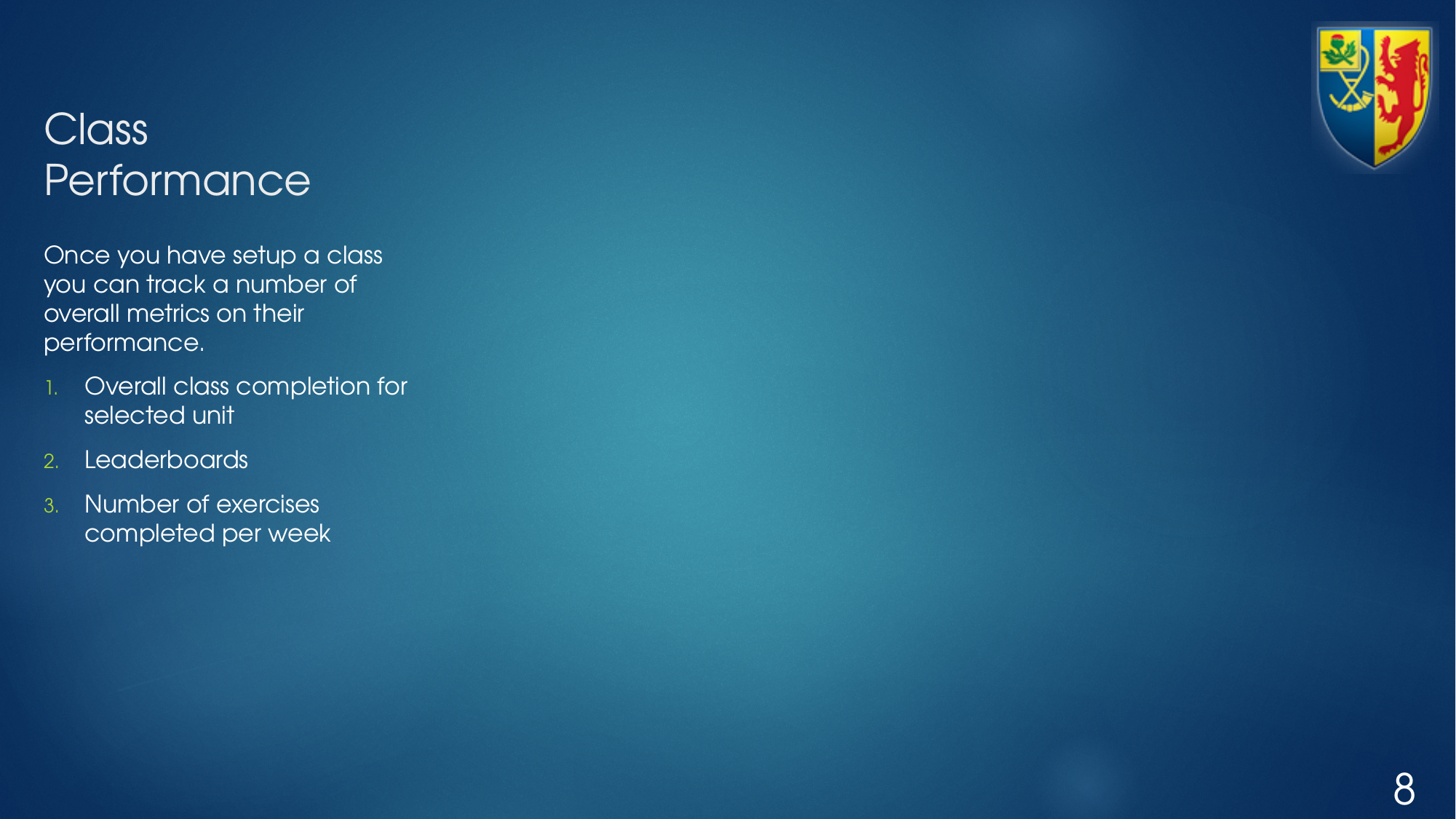

# Class Performance

Once you have setup a class you can track a number of overall metrics on their performance.
Overall class completion for selected unit
Leaderboards
Number of exercises completed per week
8